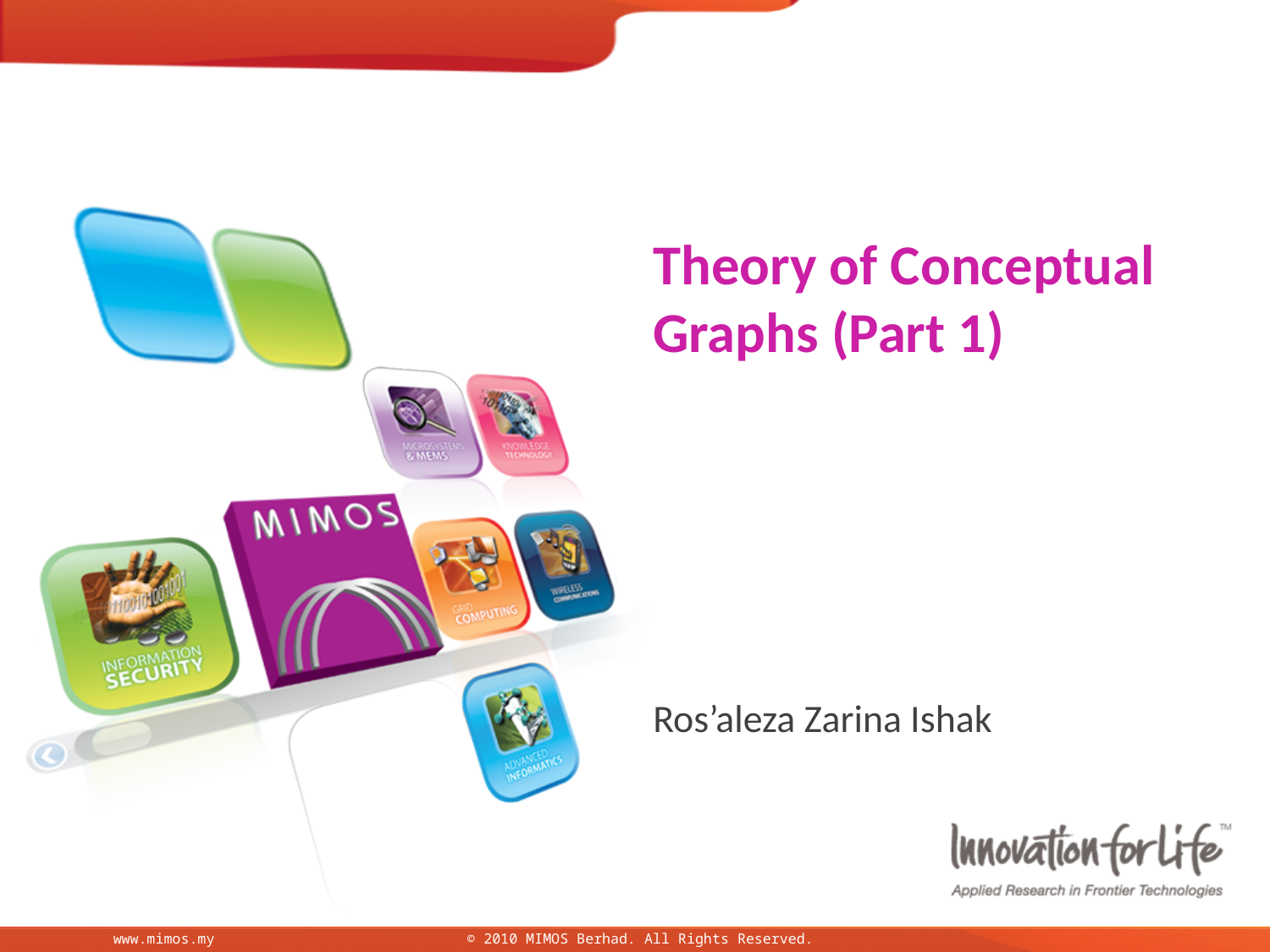

Theory of Conceptual Graphs (Part 1)

Ros’aleza Zarina Ishak